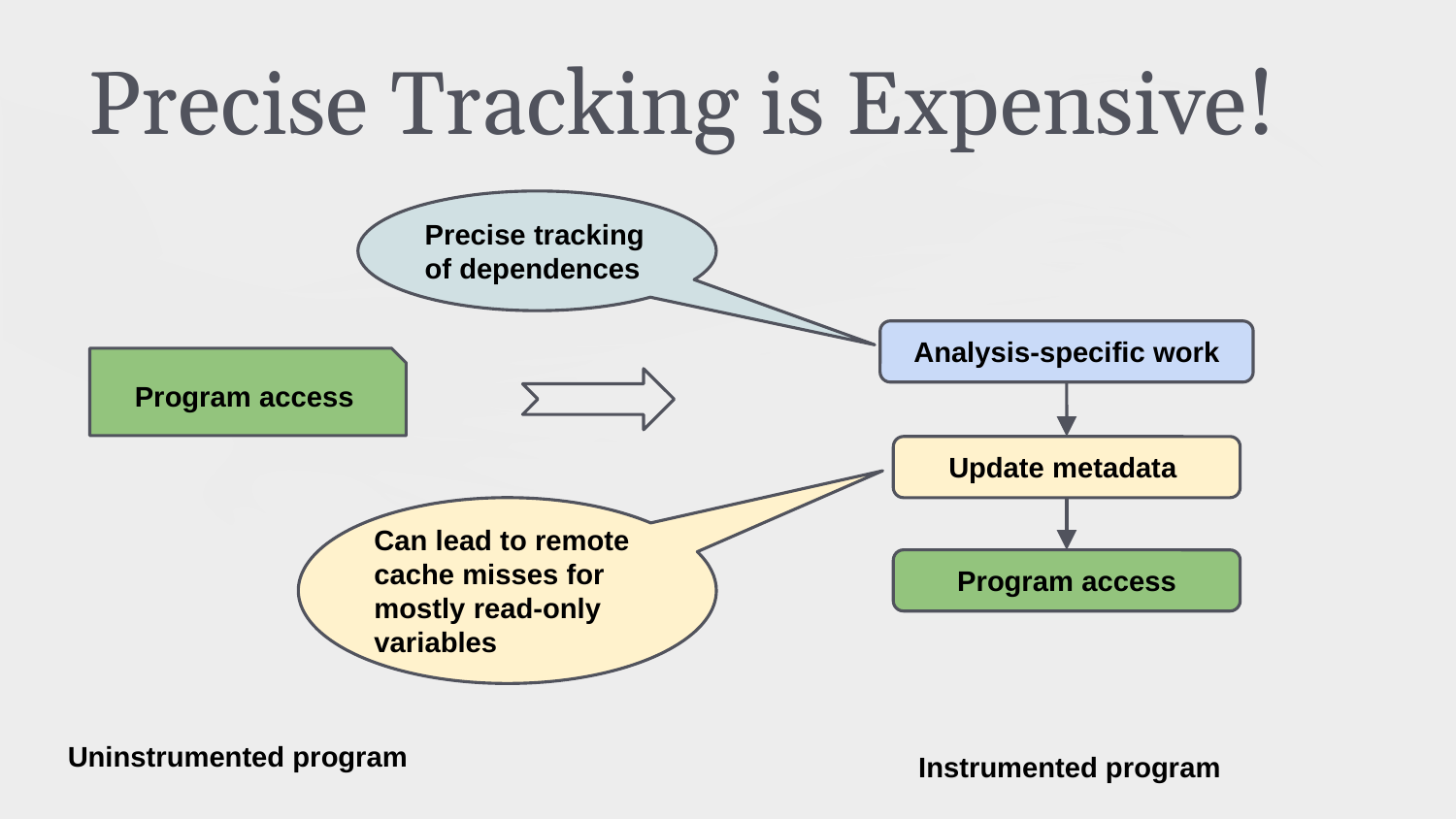

# Precise Tracking is Expensive!
Precise tracking of dependences
Analysis-specific work
Program access

Update metadata
Can lead to remote cache misses for mostly read-only variables
Program access
Uninstrumented program
Instrumented program